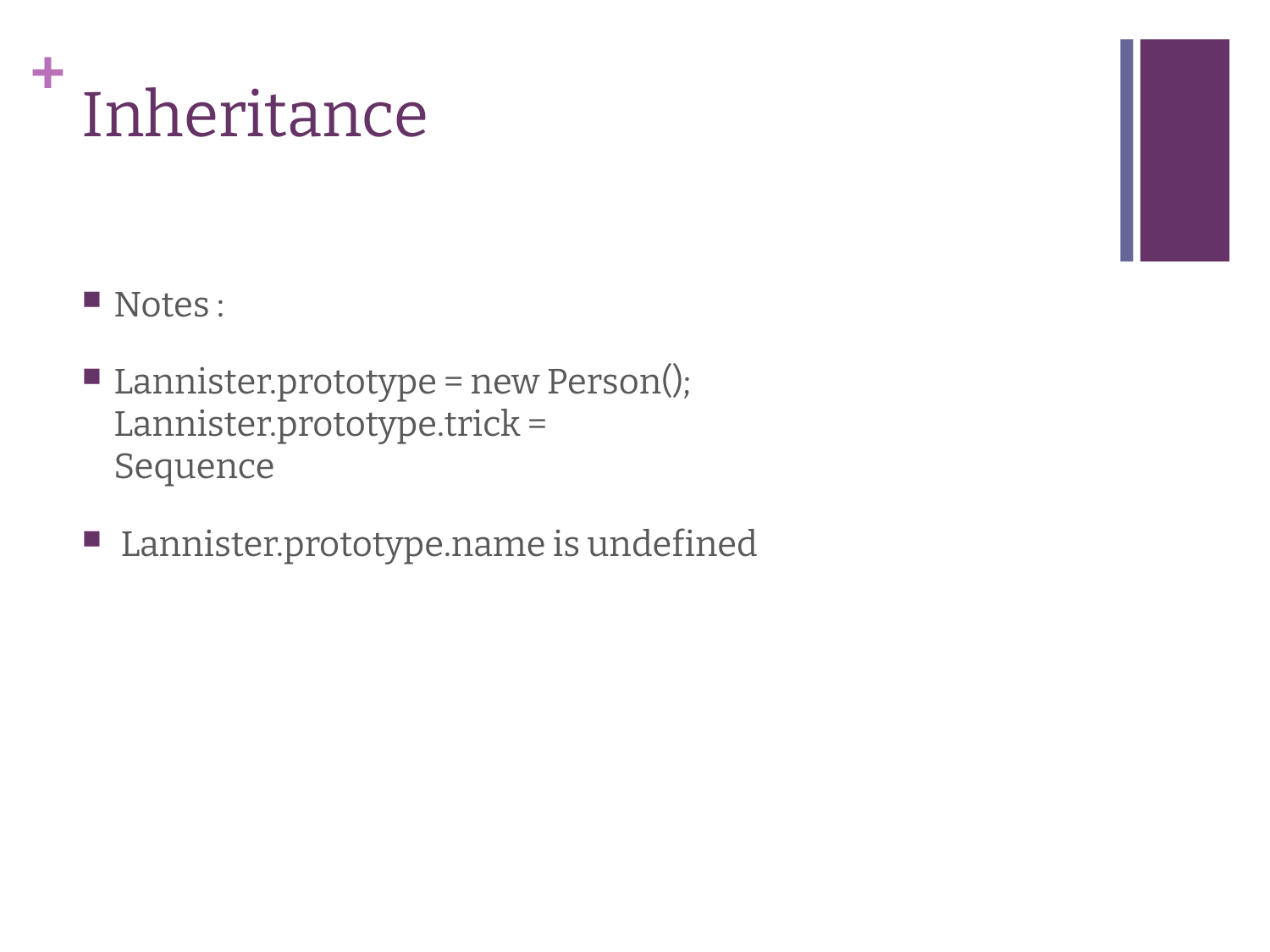

# Inheritance
Notes :
Lannister.prototype = new Person();
Lannister.prototype.trick =
Sequence
 Lannister.prototype.name is undefined